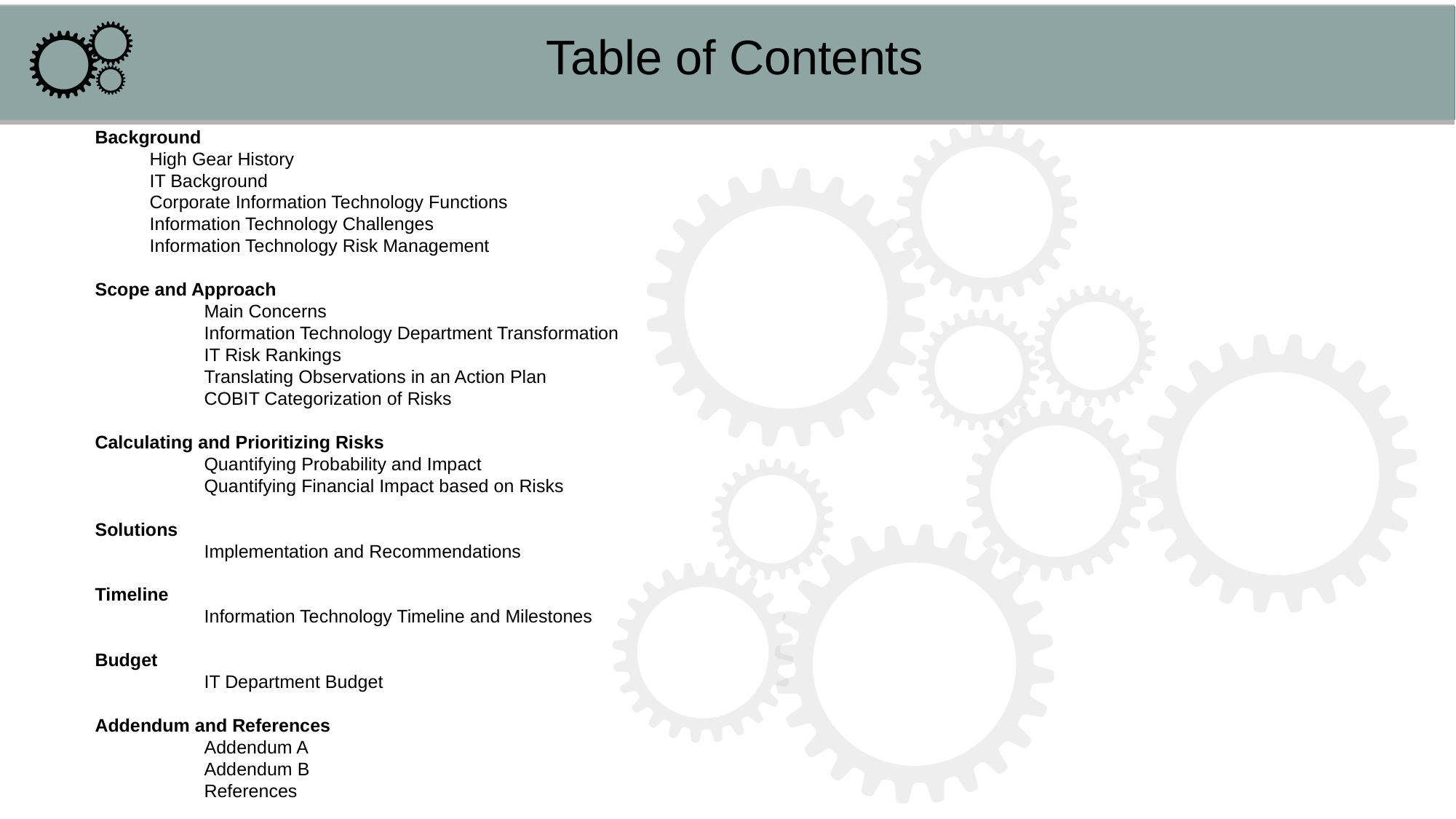

Table of Contents
Background
High Gear History
IT Background
Corporate Information Technology Functions
Information Technology Challenges
Information Technology Risk Management

Scope and Approach
	Main Concerns
	Information Technology Department Transformation
	IT Risk Rankings
	Translating Observations in an Action Plan
	COBIT Categorization of Risks

Calculating and Prioritizing Risks
	Quantifying Probability and Impact
	Quantifying Financial Impact based on Risks

Solutions
	Implementation and Recommendations

Timeline
	Information Technology Timeline and Milestones

Budget
	IT Department Budget

Addendum and References
	Addendum A
	Addendum B
	References